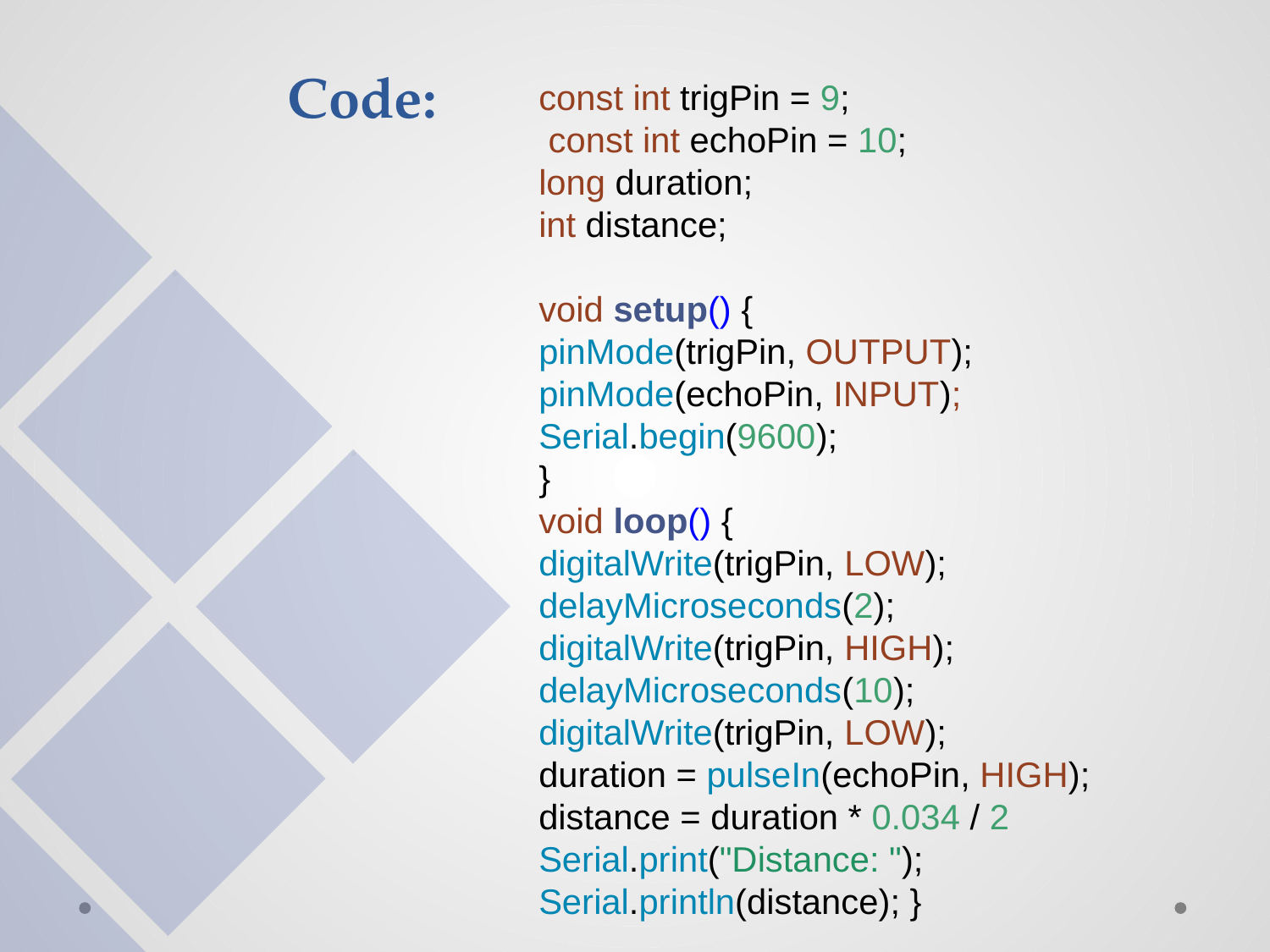

# Code:
const int trigPin = 9;
 const int echoPin = 10;
long duration;
int distance;

void setup() {
pinMode(trigPin, OUTPUT);
pinMode(echoPin, INPUT);
Serial.begin(9600);
}
void loop() {
digitalWrite(trigPin, LOW); delayMicroseconds(2);
digitalWrite(trigPin, HIGH); delayMicroseconds(10);
digitalWrite(trigPin, LOW);
duration = pulseIn(echoPin, HIGH);
distance = duration * 0.034 / 2
Serial.print("Distance: "); Serial.println(distance); }